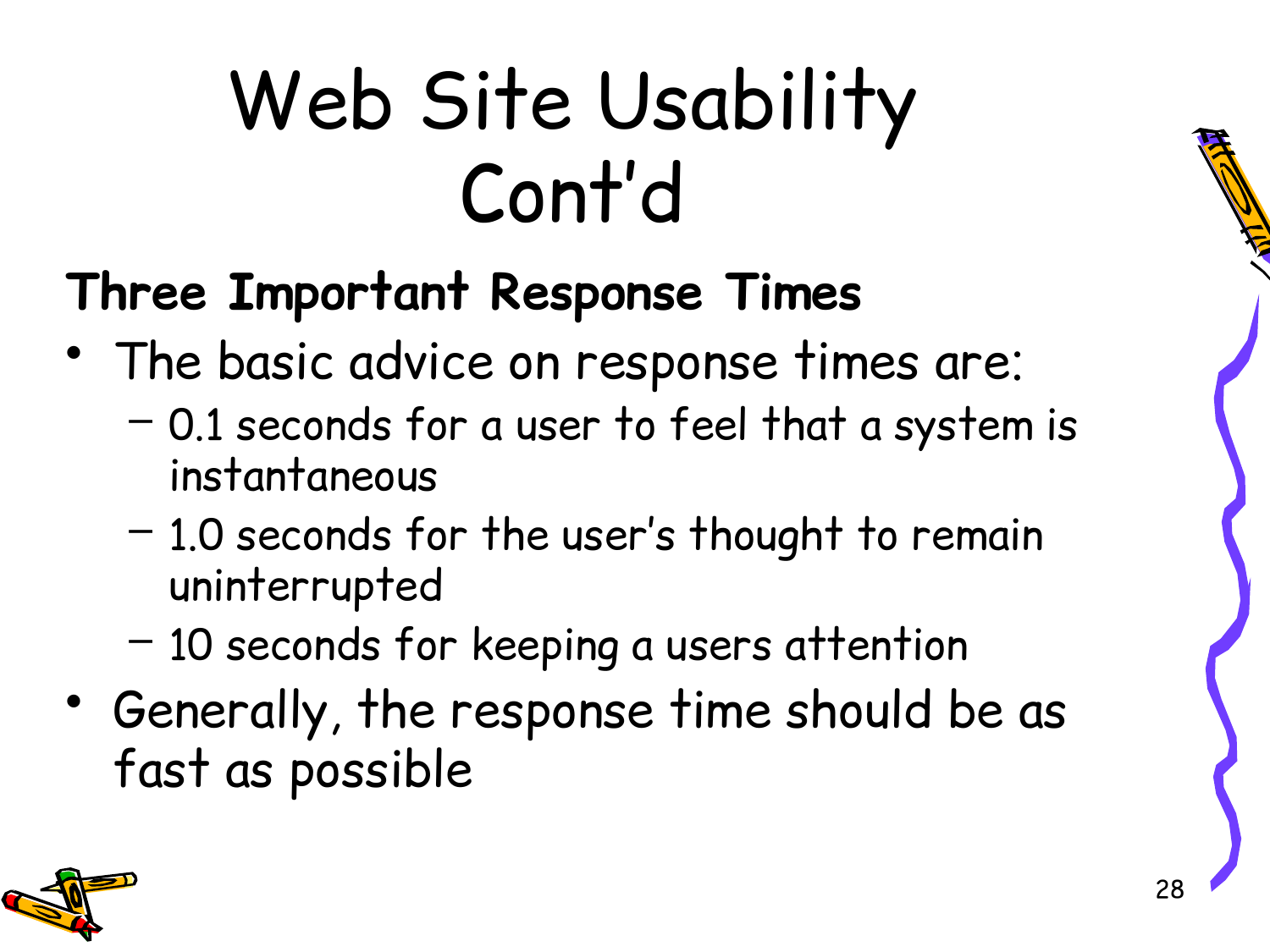

# Web Site Usability Cont’d
Three Important Response Times
The basic advice on response times are:
0.1 seconds for a user to feel that a system is instantaneous
1.0 seconds for the user’s thought to remain uninterrupted
10 seconds for keeping a users attention
Generally, the response time should be as fast as possible
28